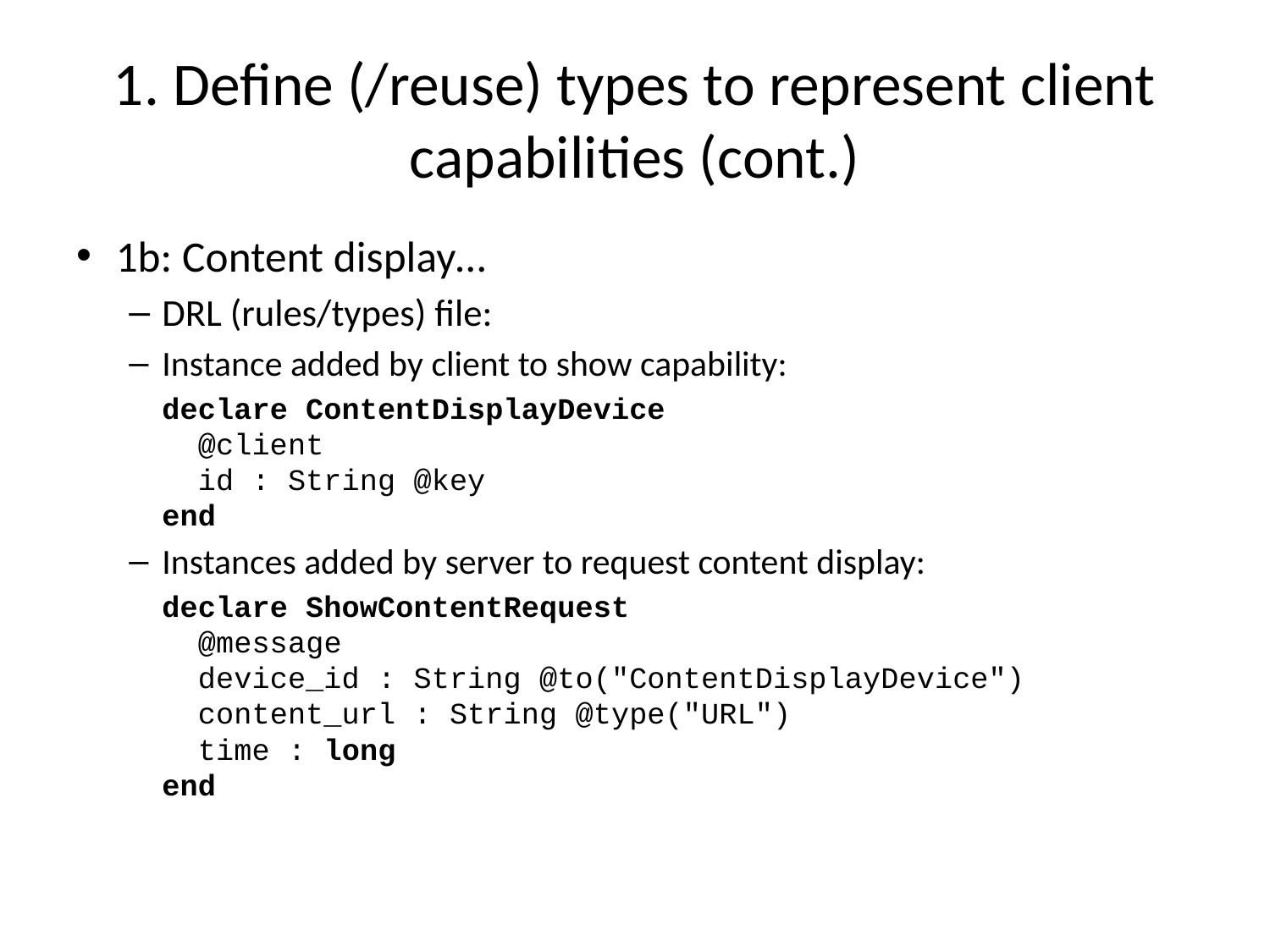

# 1. Define (/reuse) types to represent client capabilities (cont.)
1b: Content display…
DRL (rules/types) file:
Instance added by client to show capability:
	declare ContentDisplayDevice
  @client
  id : String @key
end
Instances added by server to request content display:
	declare ShowContentRequest
  @message
  device_id : String @to("ContentDisplayDevice")
  content_url : String @type("URL")
  time : long
end